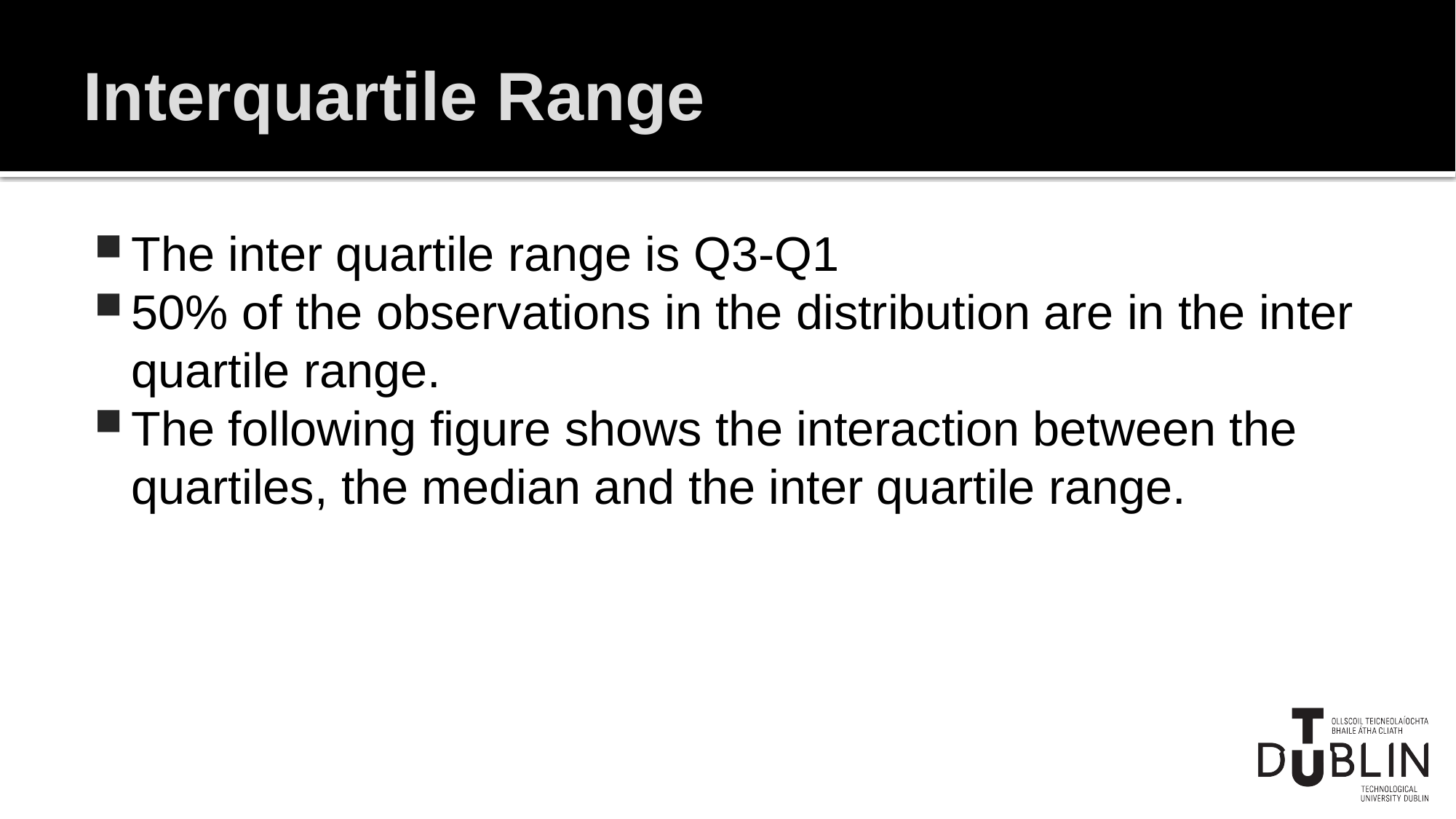

# Interquartile Range
The inter quartile range is Q3-Q1
50% of the observations in the distribution are in the inter quartile range.
The following figure shows the interaction between the quartiles, the median and the inter quartile range.